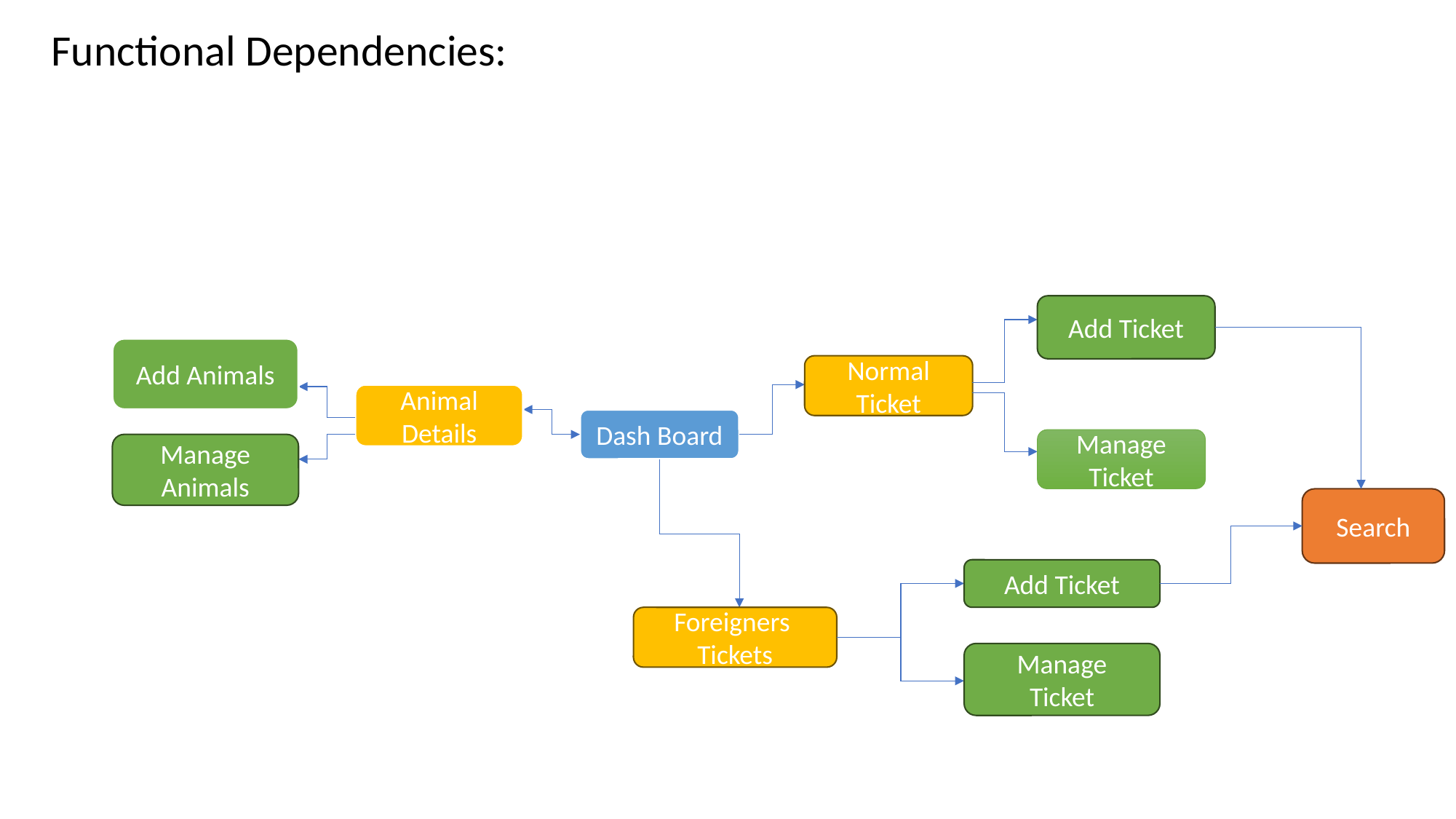

# Functional Dependencies:

Add Ticket
Add Animals
Normal
Ticket
Animal
Details
Dash Board
Manage
Ticket
Manage Animals
Search
Add Ticket
Foreigners
Tickets
Manage
Ticket